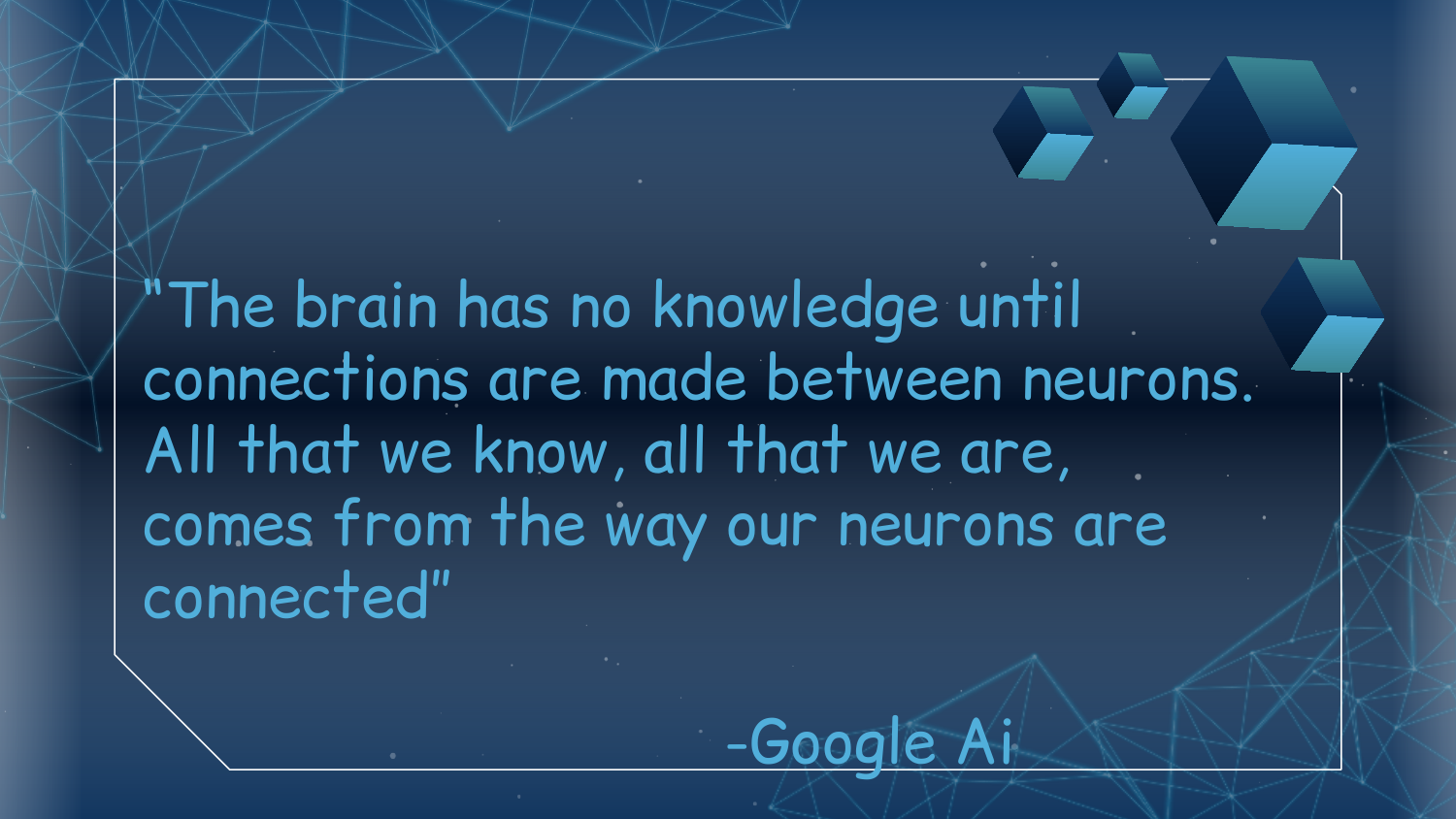

“The brain has no knowledge until connections are made between neurons. All that we know, all that we are, comes from the way our neurons are connected”
											-Google Ai